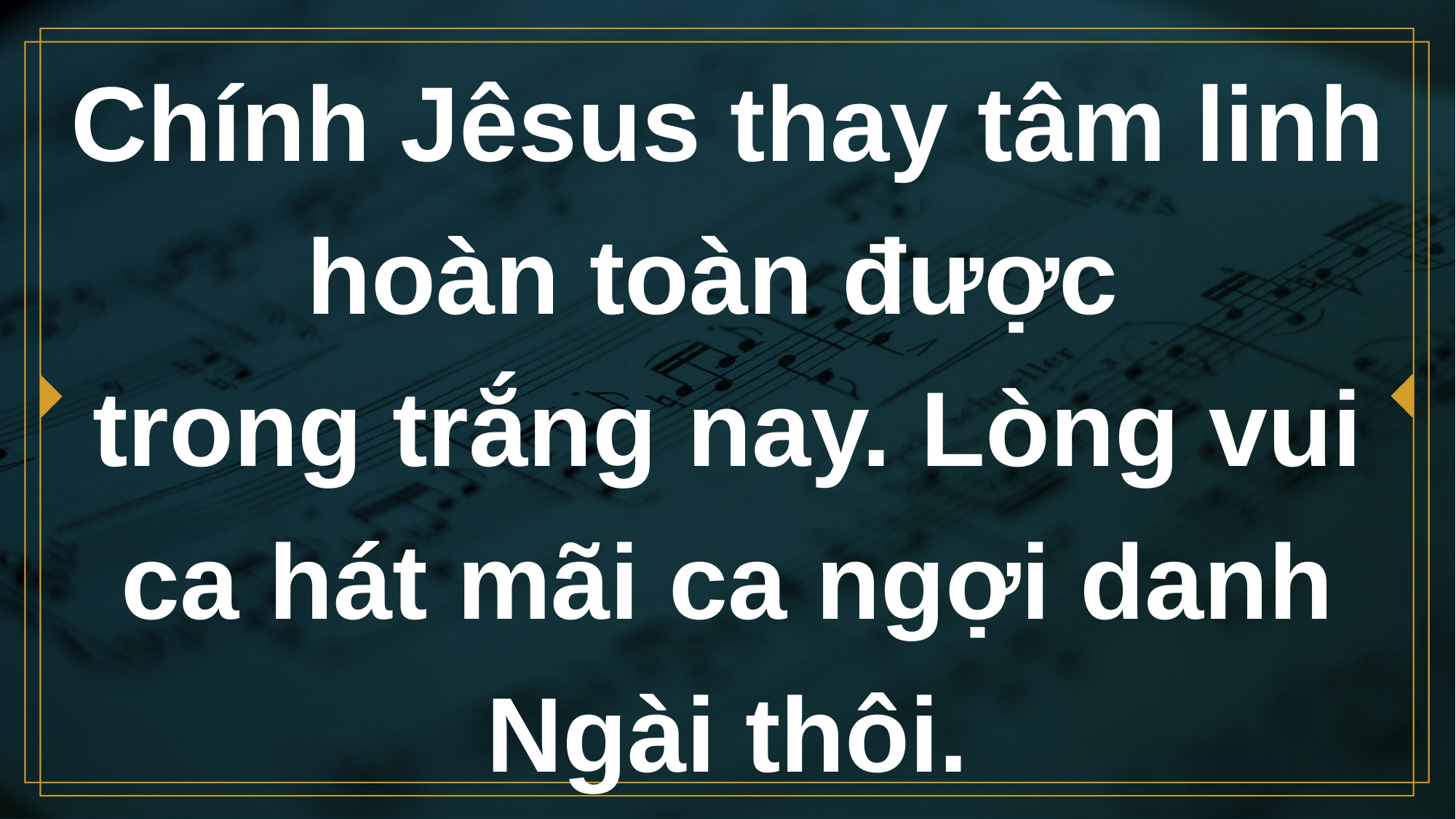

# Chính Jêsus thay tâm linh hoàn toàn được trong trắng nay. Lòng vui ca hát mãi ca ngợi danh Ngài thôi.